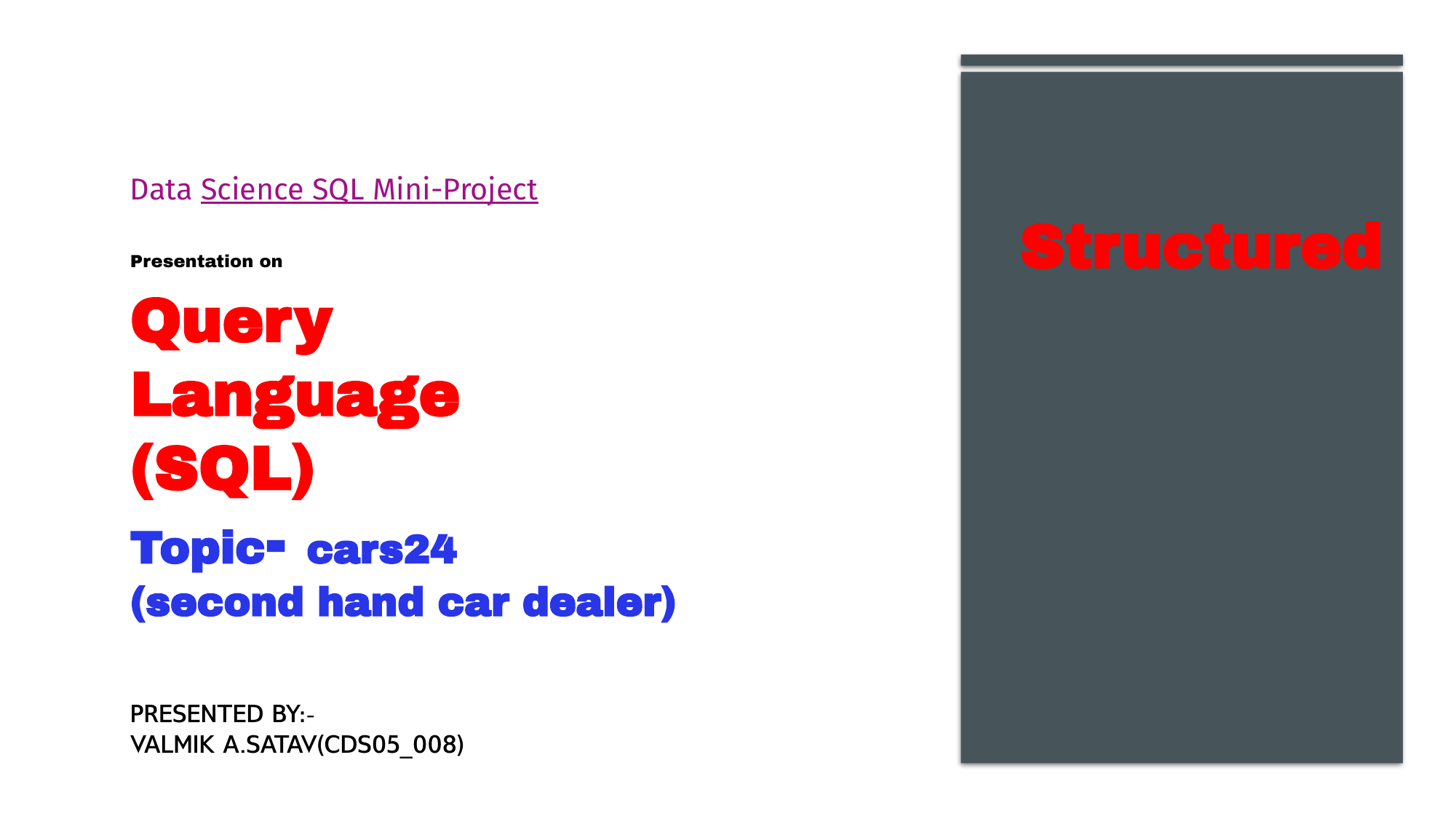

# Data Science SQL Mini-Project Presentation on                                             Structured Query Language (SQL) Topic- cars24 (second hand car dealer) PRESENTED BY:- VALMIK A.SATAV(cds05_008)